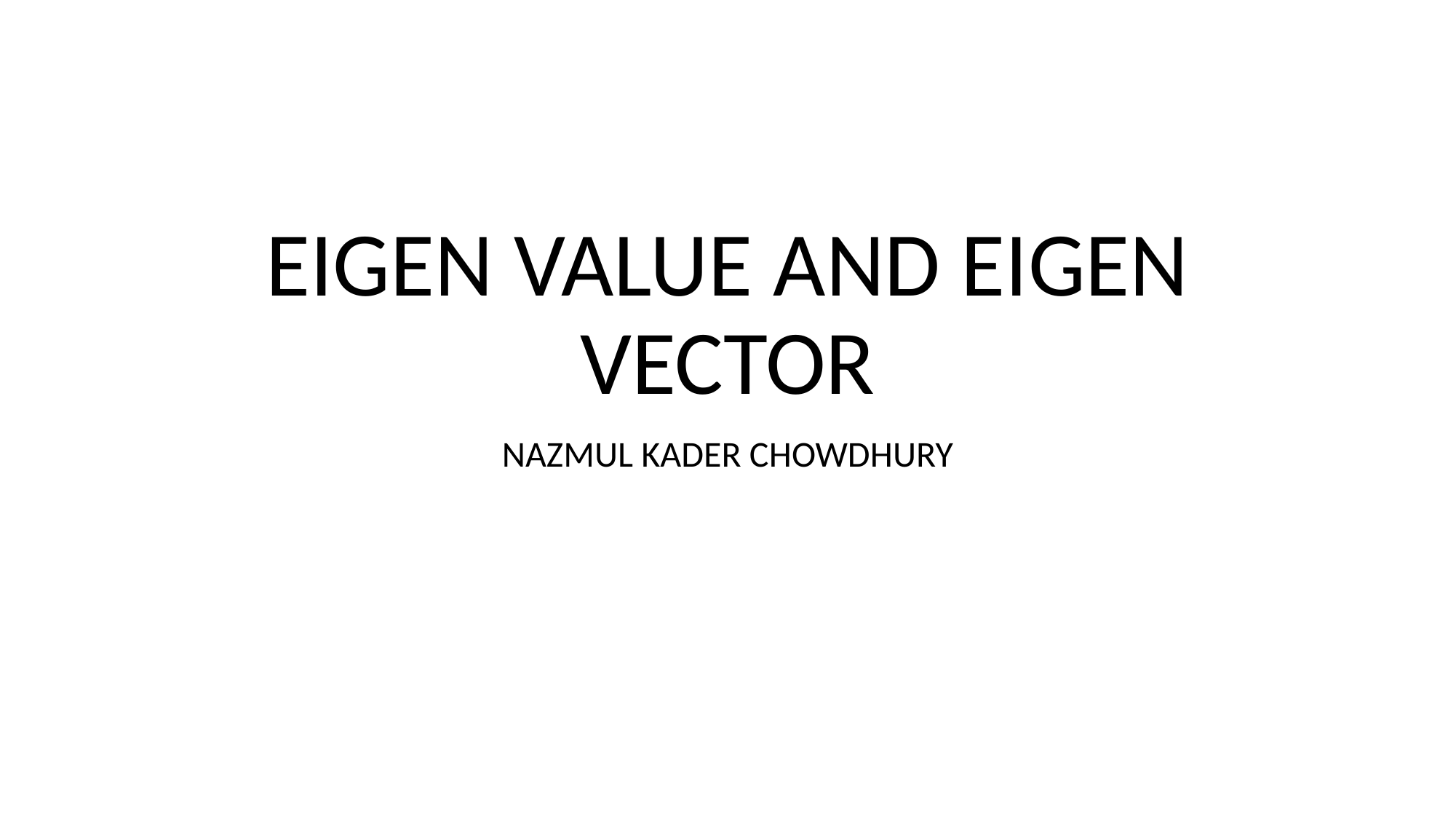

# EIGEN VALUE AND EIGEN VECTOR
NAZMUL KADER CHOWDHURY